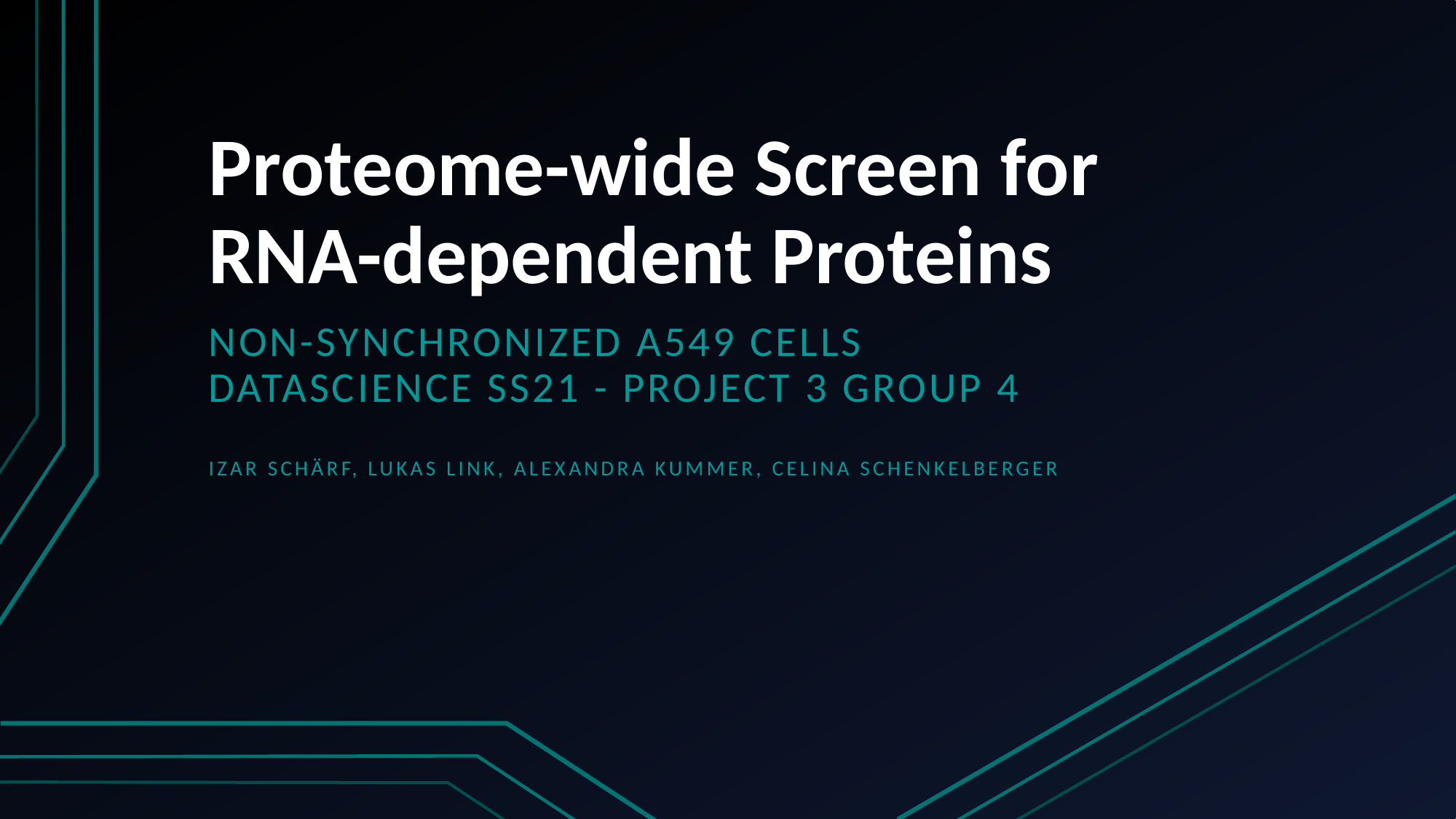

# Proteome-wide Screen for RNA-dependent Proteins
non-synchronized A549 cells
DataScience SS21 - Project 3 Group 4

Izar Schärf, Lukas link, Alexandra Kummer, Celina Schenkelberger